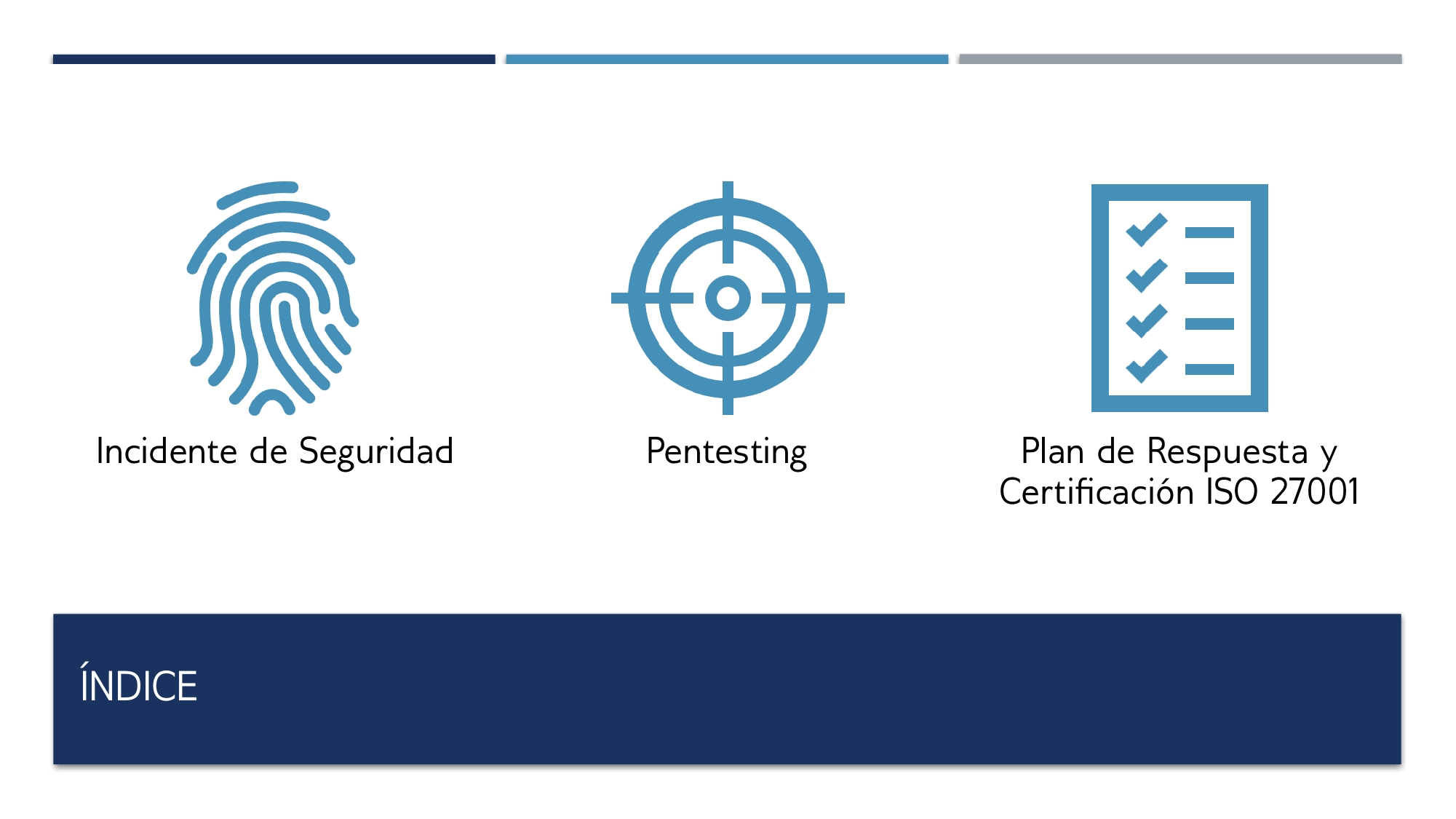

Incidente de Seguridad
Pentesting
Plan de Respuesta y Certificación ISO 27001

# índice